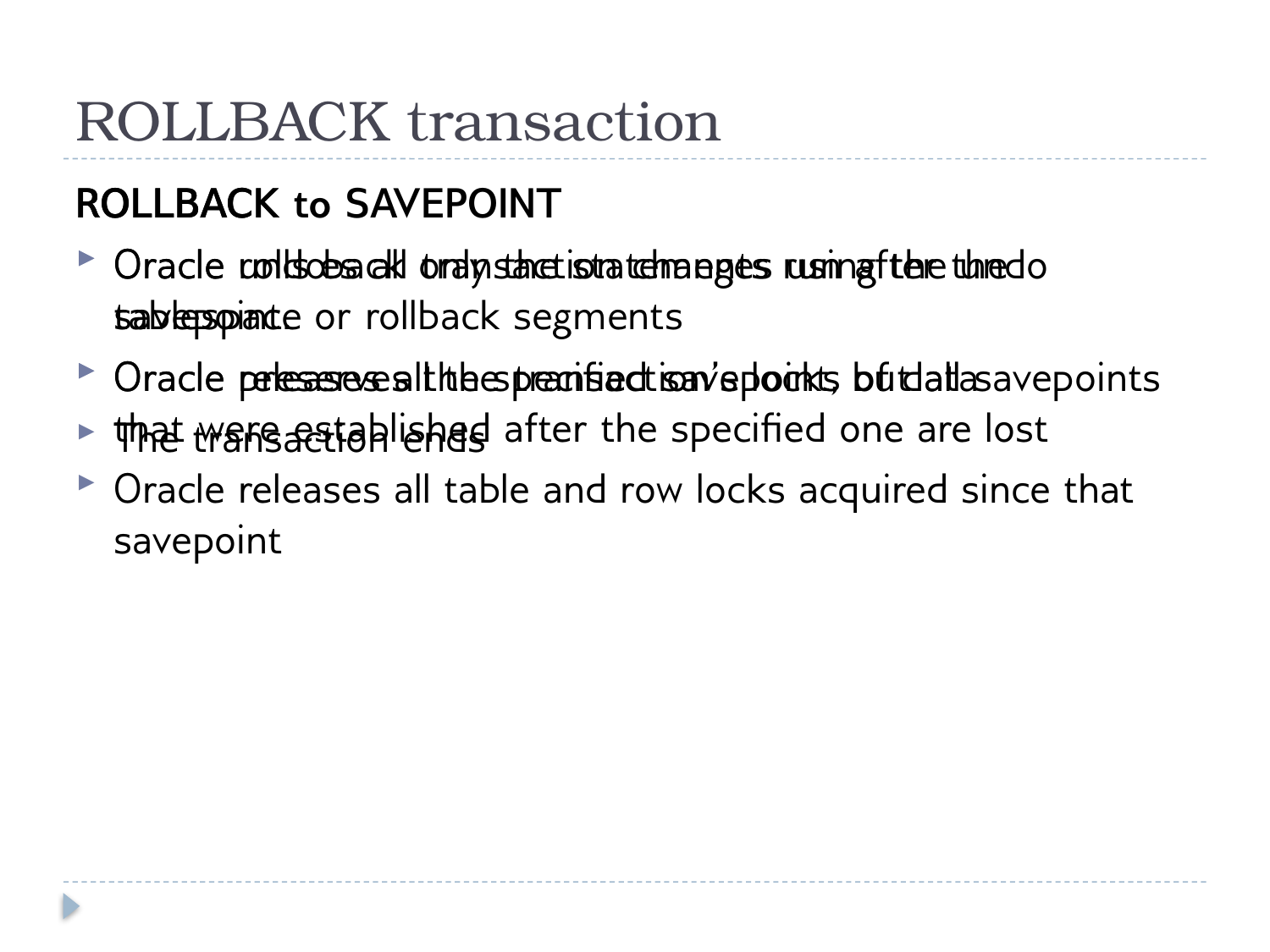

# ROLLBACK transaction
ROLLBACK to SAVEPOINT
Oracle rolls back only the statements run after the savepoint.
Oracle preserves the specified savepoint, but all savepoints that were established after the specified one are lost
Oracle releases all table and row locks acquired since that savepoint
ROLLBACK
Oracle undoes all transaction changes using the undo tablespace or rollback segments
Oracle releases all the transaction’s locks of data
The transaction ends